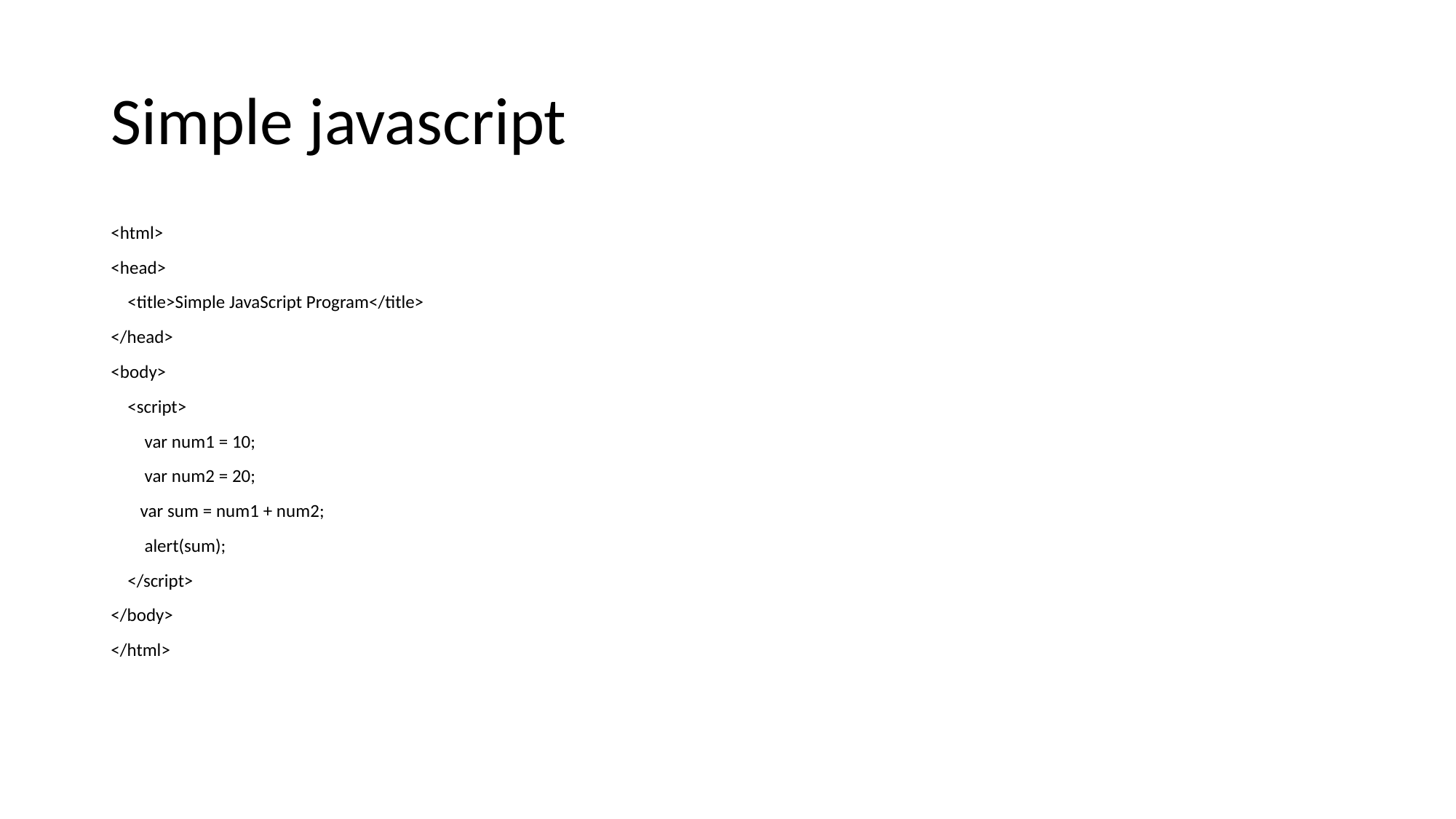

# Simple javascript
<html>
<head>
    <title>Simple JavaScript Program</title>
</head>
<body>
    <script>
        var num1 = 10;
        var num2 = 20;
       var sum = num1 + num2;
        alert(sum);
    </script>
</body>
</html>